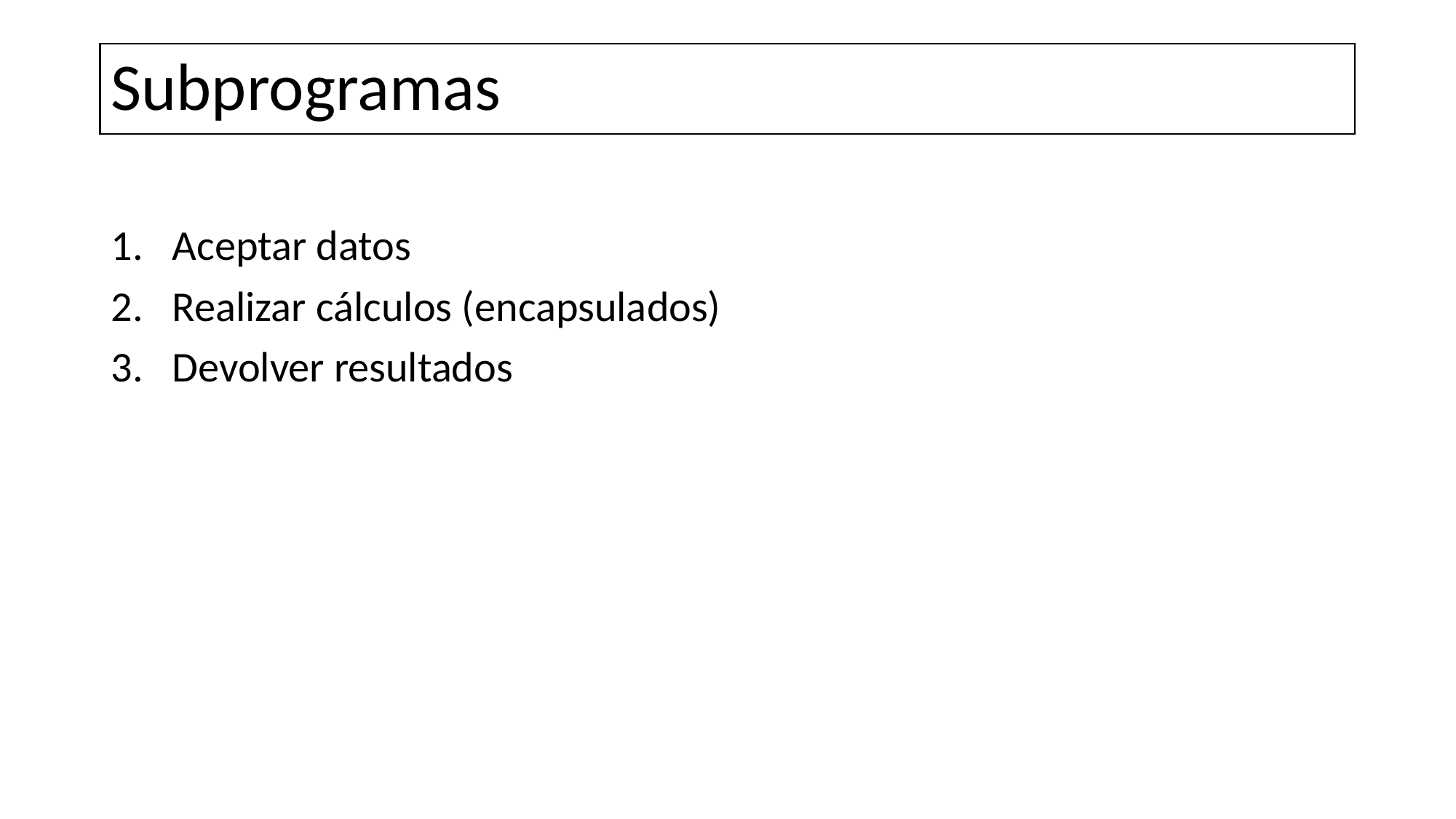

# Subprogramas
Aceptar datos
Realizar cálculos (encapsulados)
Devolver resultados